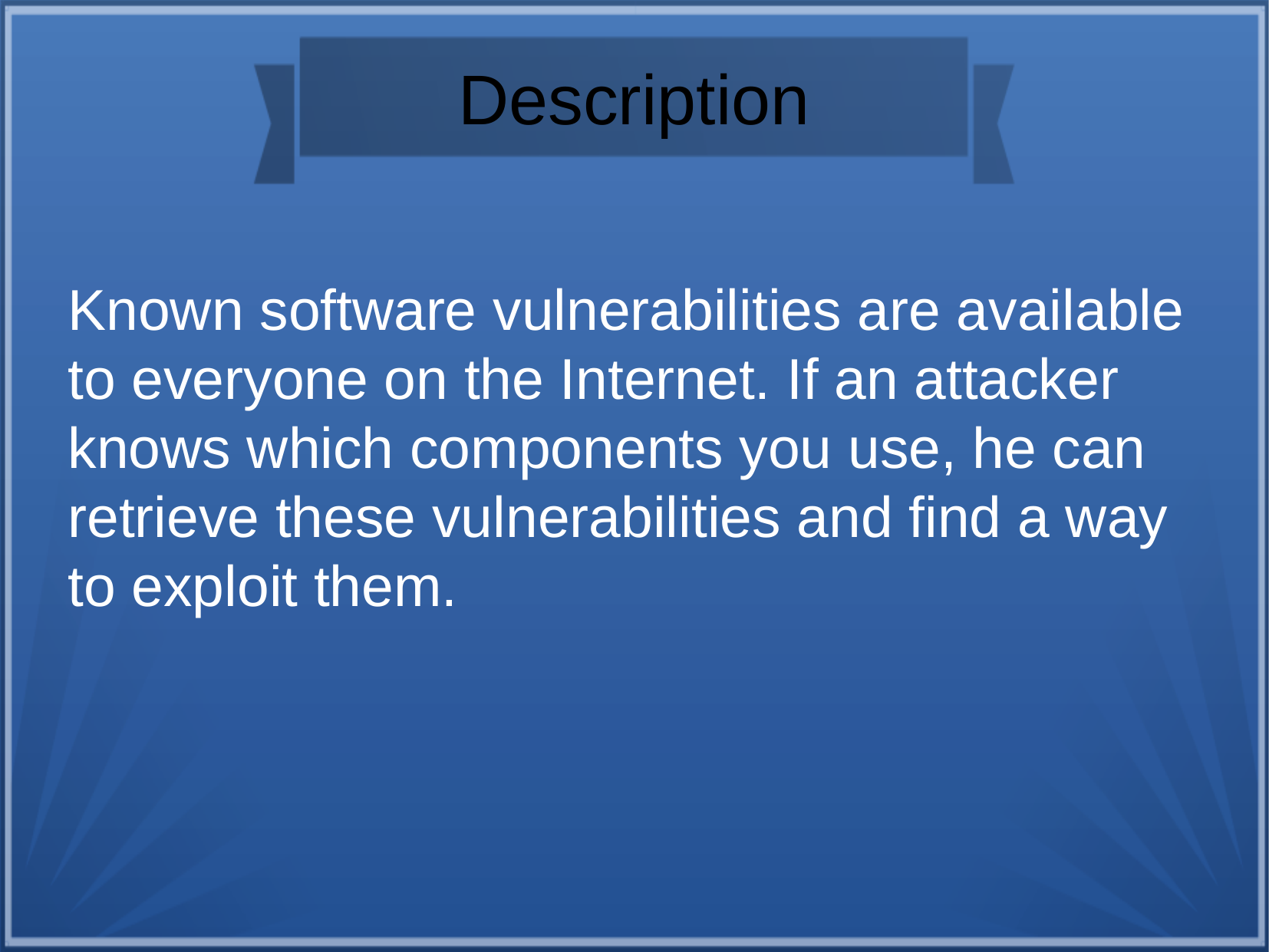

Description
Known software vulnerabilities are available to everyone on the Internet. If an attacker knows which components you use, he can retrieve these vulnerabilities and find a way to exploit them.